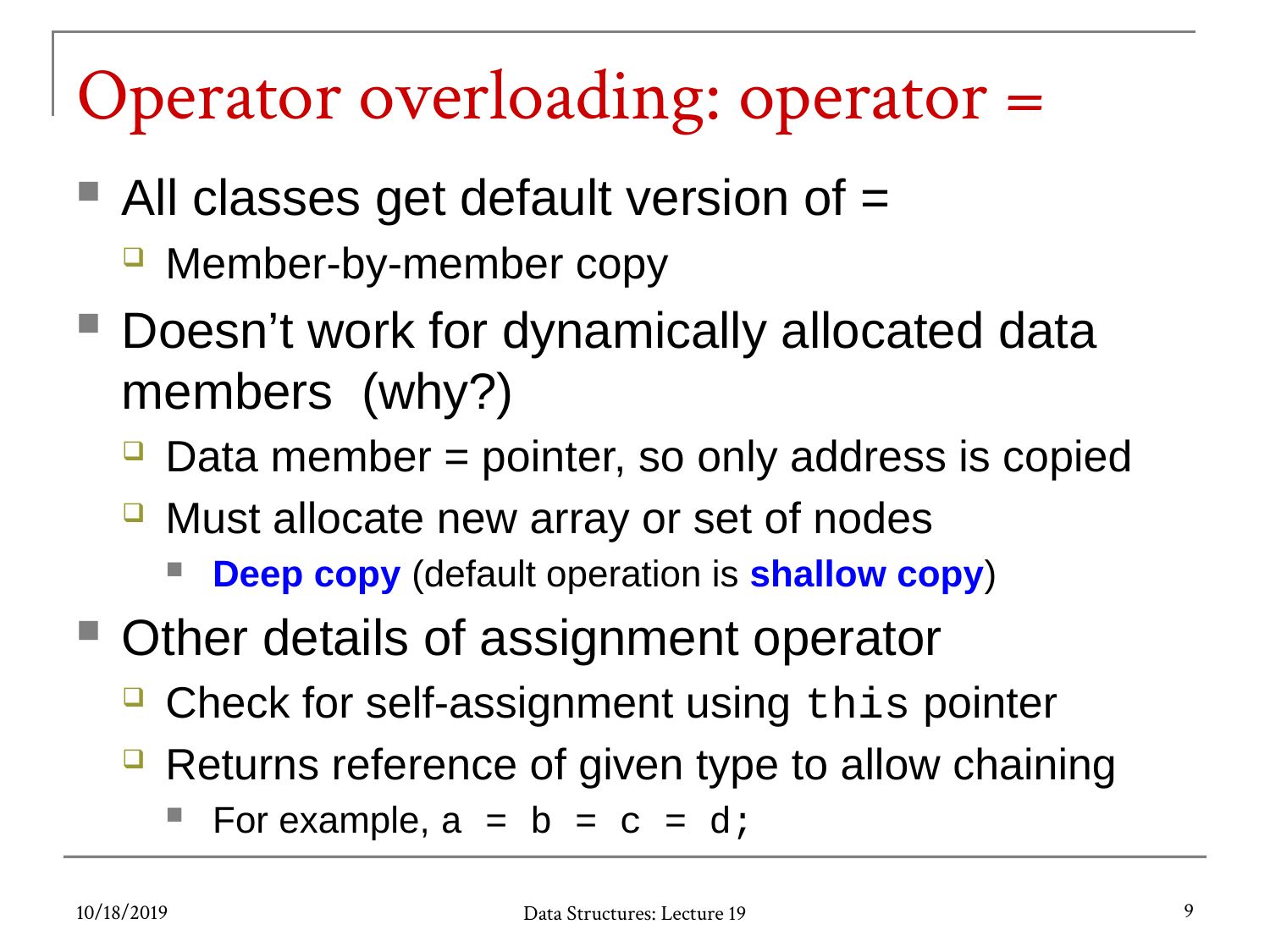

# Operator overloading: operator =
All classes get default version of =
Member-by-member copy
Doesn’t work for dynamically allocated data members  (why?)
Data member = pointer, so only address is copied
Must allocate new array or set of nodes
Deep copy (default operation is shallow copy)
Other details of assignment operator
Check for self-assignment using this pointer
Returns reference of given type to allow chaining
For example, a = b = c = d;
10/18/2019
9
Data Structures: Lecture 19